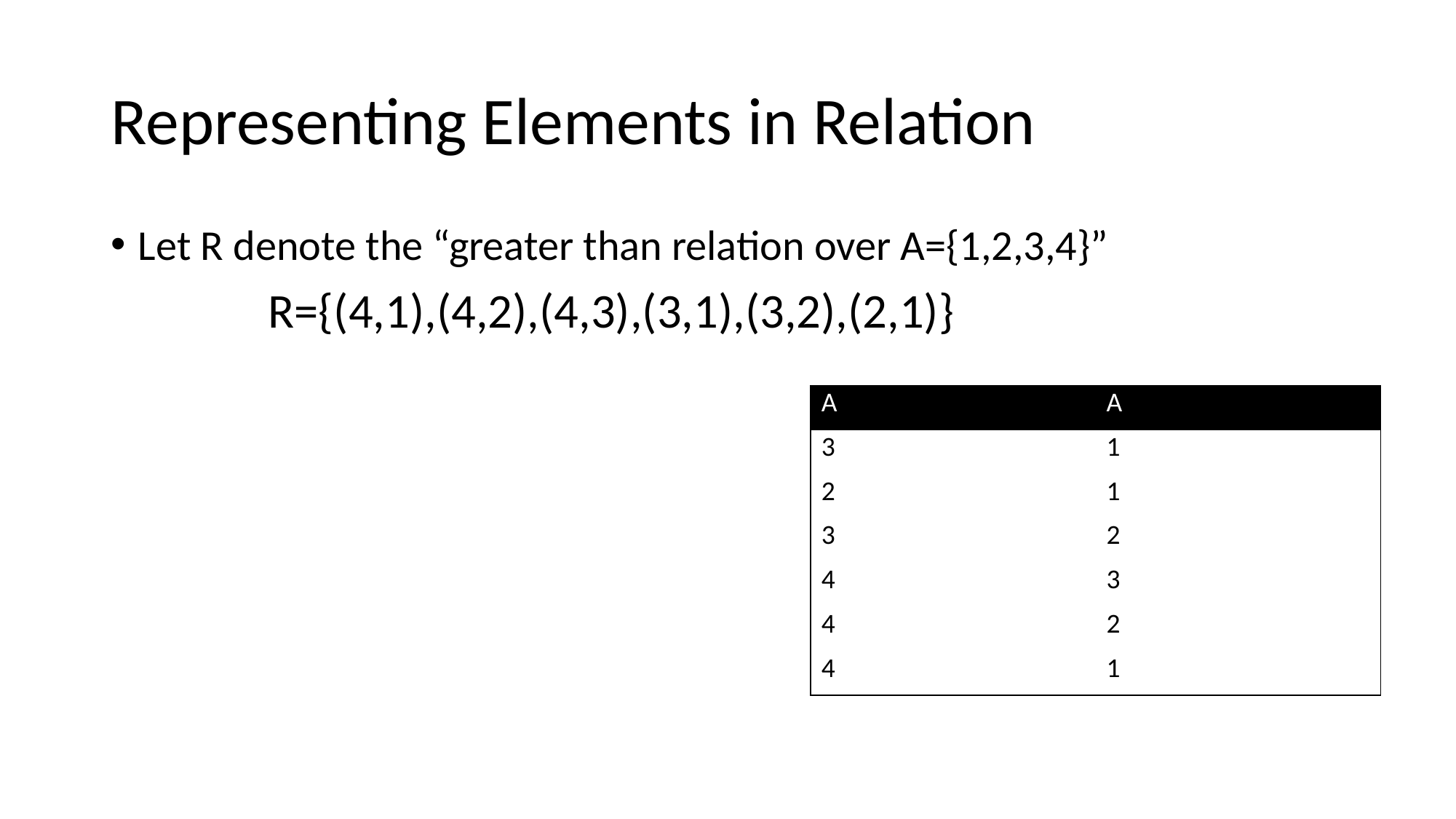

# Representing Elements in Relation
Let R denote the “greater than relation over A={1,2,3,4}”

R={(4,1),(4,2),(4,3),(3,1),(3,2),(2,1)}
| A | A |
| --- | --- |
| 3 | 1 |
| 2 | 1 |
| 3 | 2 |
| 4 | 3 |
| 4 | 2 |
| 4 | 1 |